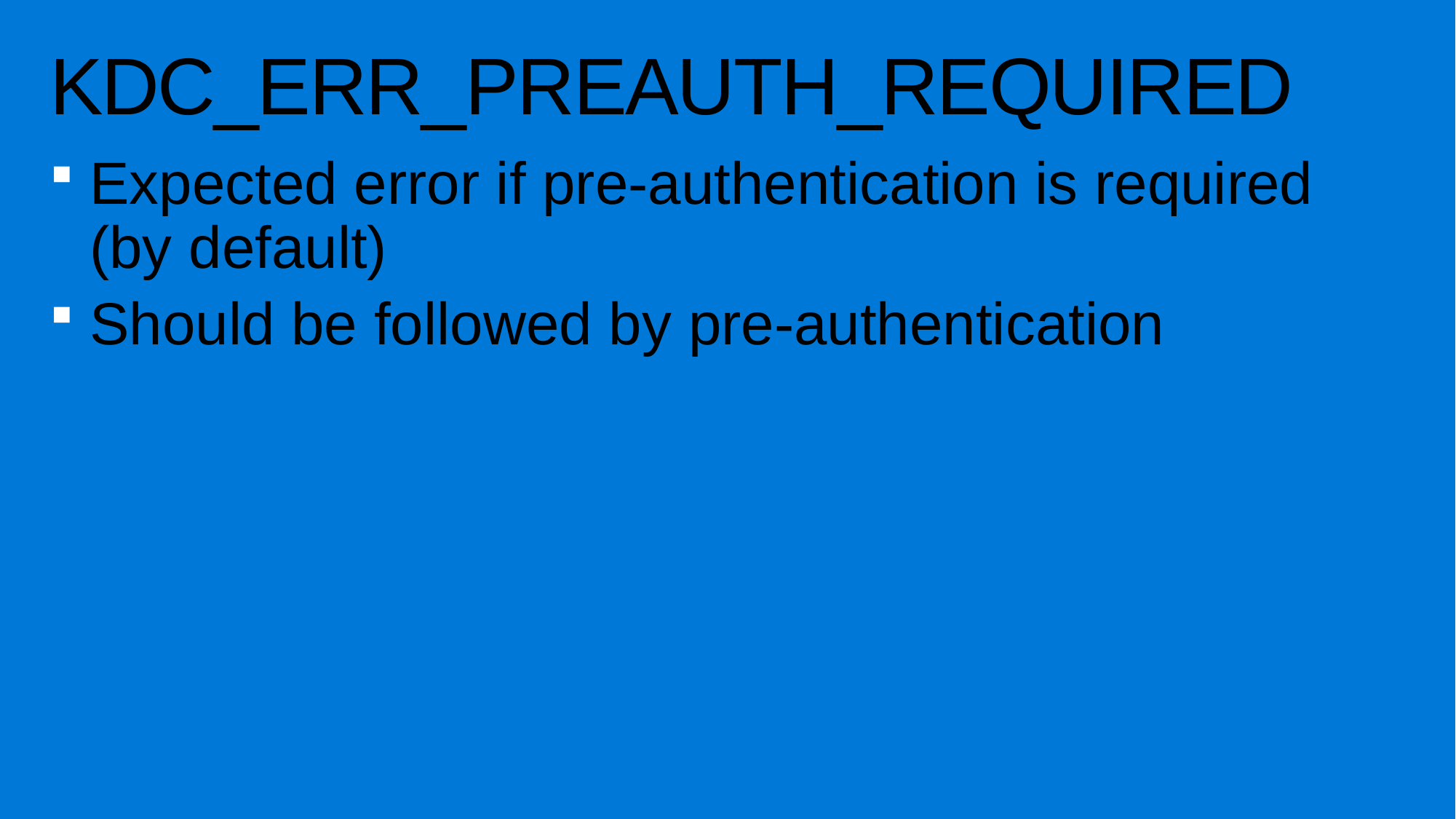

# KDC_ERR_PREAUTH_REQUIRED
Expected error if pre-authentication is required (by default)
Should be followed by pre-authentication